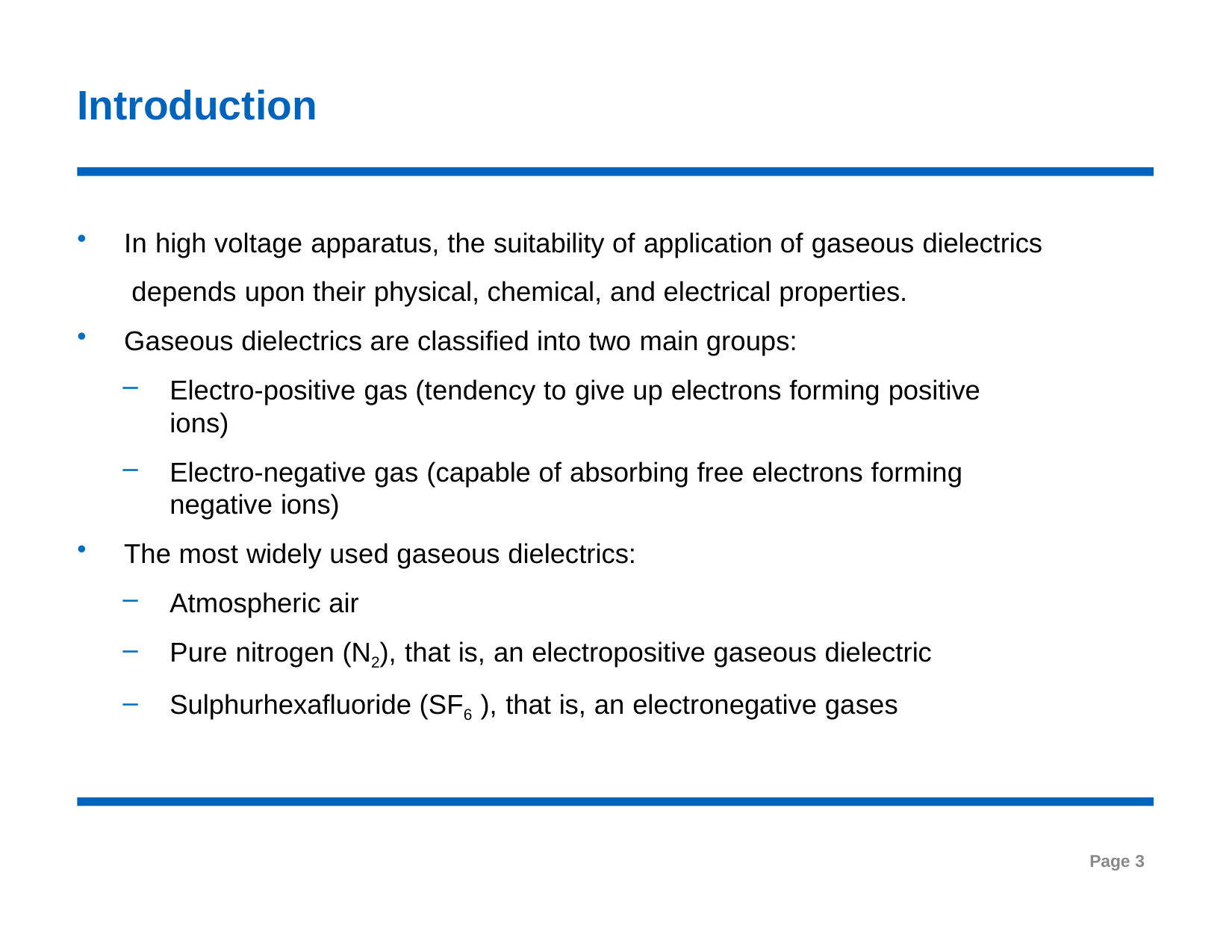

# Introduction
In high voltage apparatus, the suitability of application of gaseous dielectrics  depends upon their physical, chemical, and electrical properties.
Gaseous dielectrics are classified into two main groups:
Electro-positive gas (tendency to give up electrons forming positive ions)
Electro-negative gas (capable of absorbing free electrons forming negative ions)
The most widely used gaseous dielectrics:
Atmospheric air
Pure nitrogen (N2), that is, an electropositive gaseous dielectric
Sulphurhexaﬂuoride (SF6 ), that is, an electronegative gases
Page 3